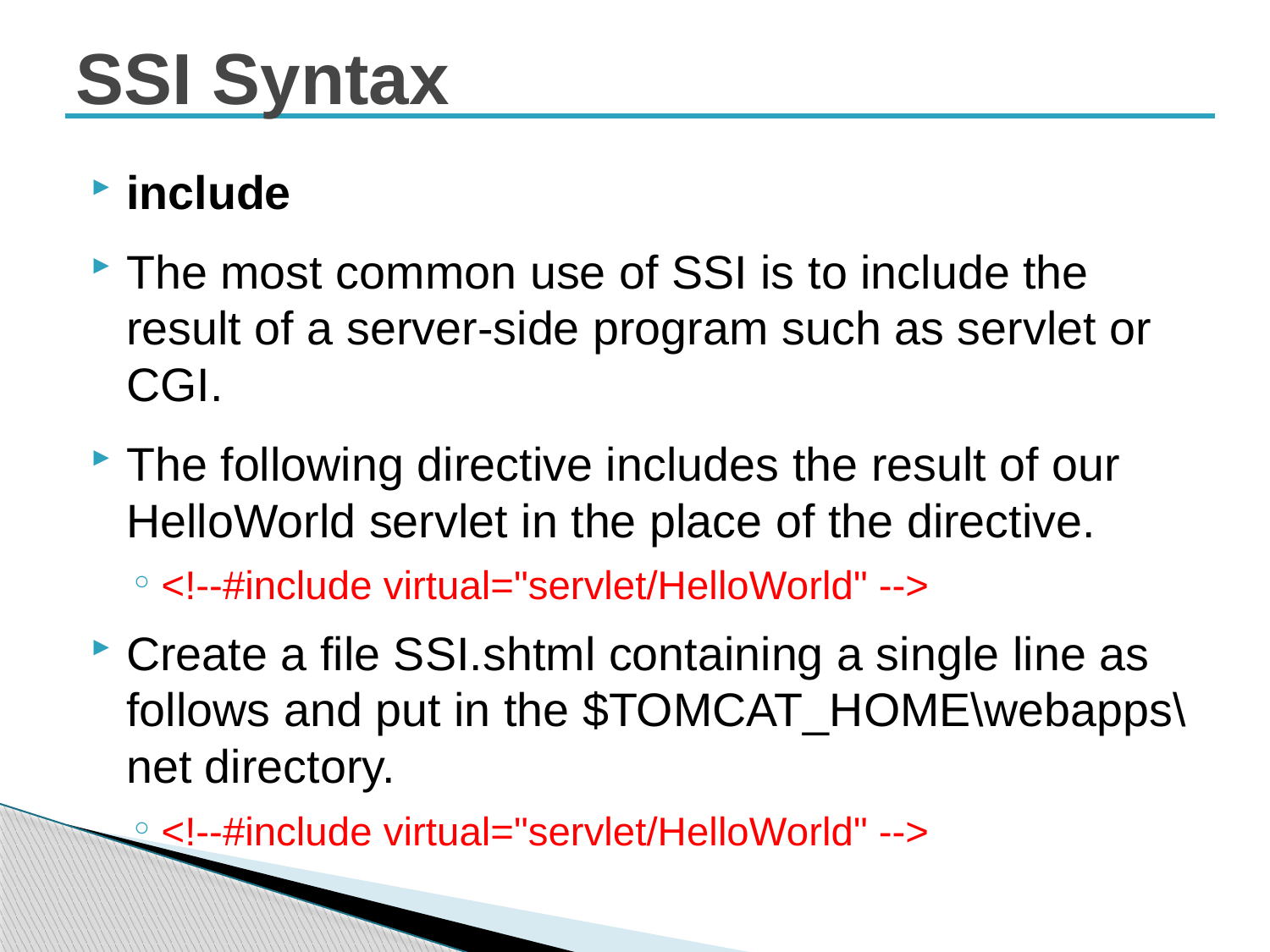

# SSI Syntax
include
The most common use of SSI is to include the result of a server-side program such as servlet or CGI.
The following directive includes the result of our HelloWorld servlet in the place of the directive.
<!--#include virtual="servlet/HelloWorld" -->
Create a file SSI.shtml containing a single line as follows and put in the $TOMCAT_HOME\webapps\net directory.
<!--#include virtual="servlet/HelloWorld" -->